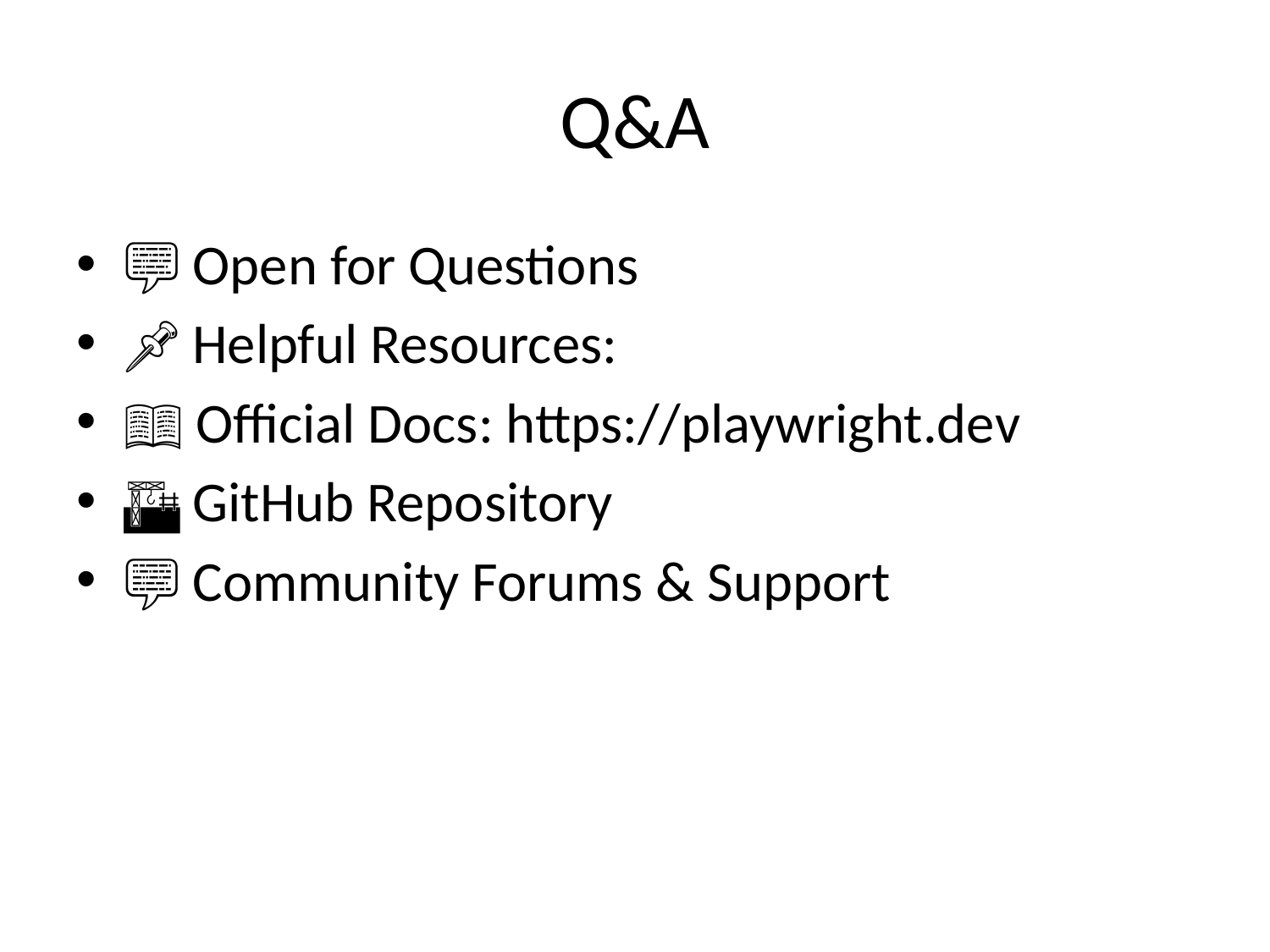

# Q&A
💬 Open for Questions
📌 Helpful Resources:
📖 Official Docs: https://playwright.dev
🏗 GitHub Repository
💬 Community Forums & Support